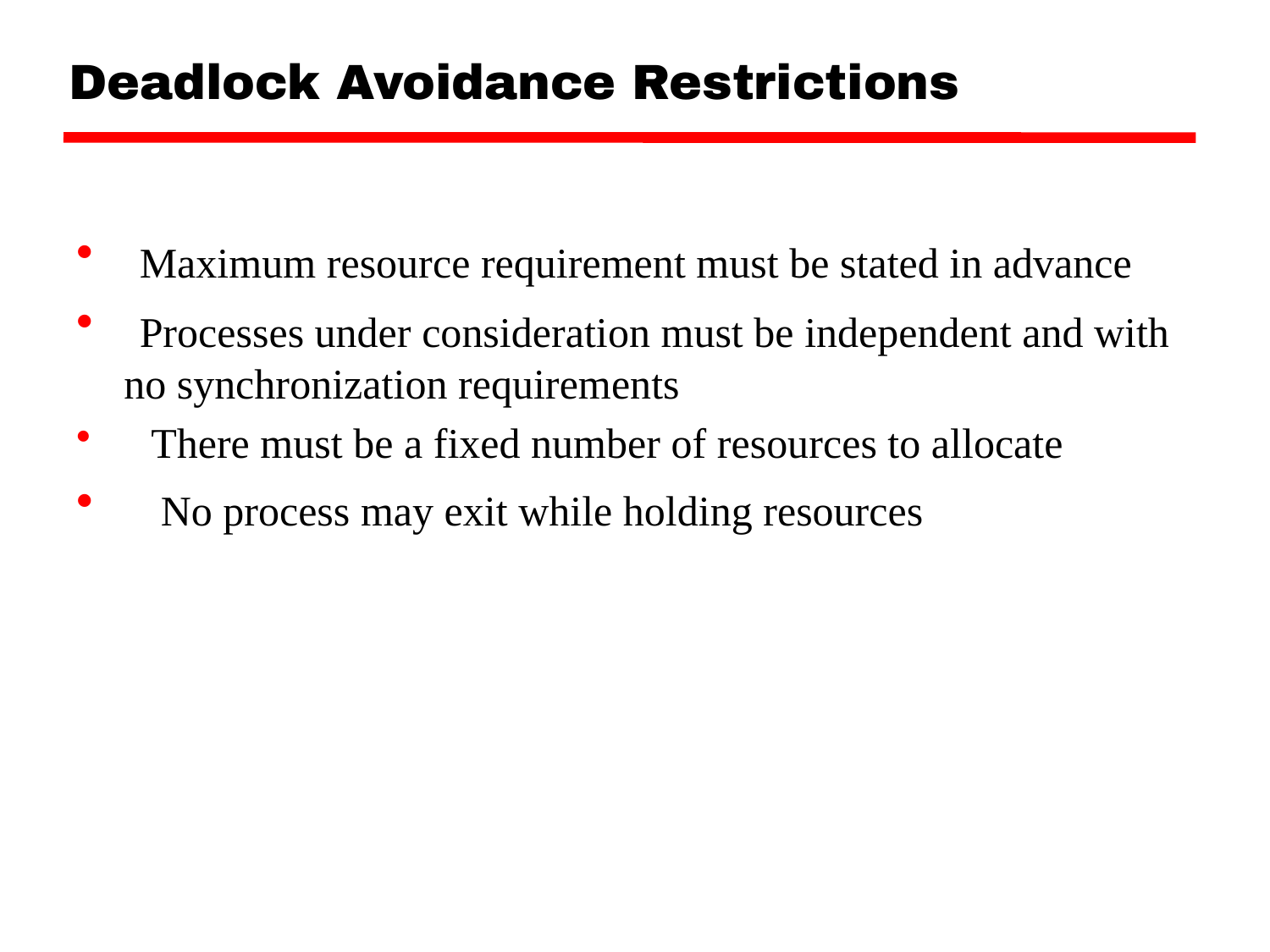

Deadlock Avoidance Restrictions
 Maximum resource requirement must be stated in advance
 Processes under consideration must be independent and with no synchronization requirements
  There must be a fixed number of resources to allocate
   No process may exit while holding resources